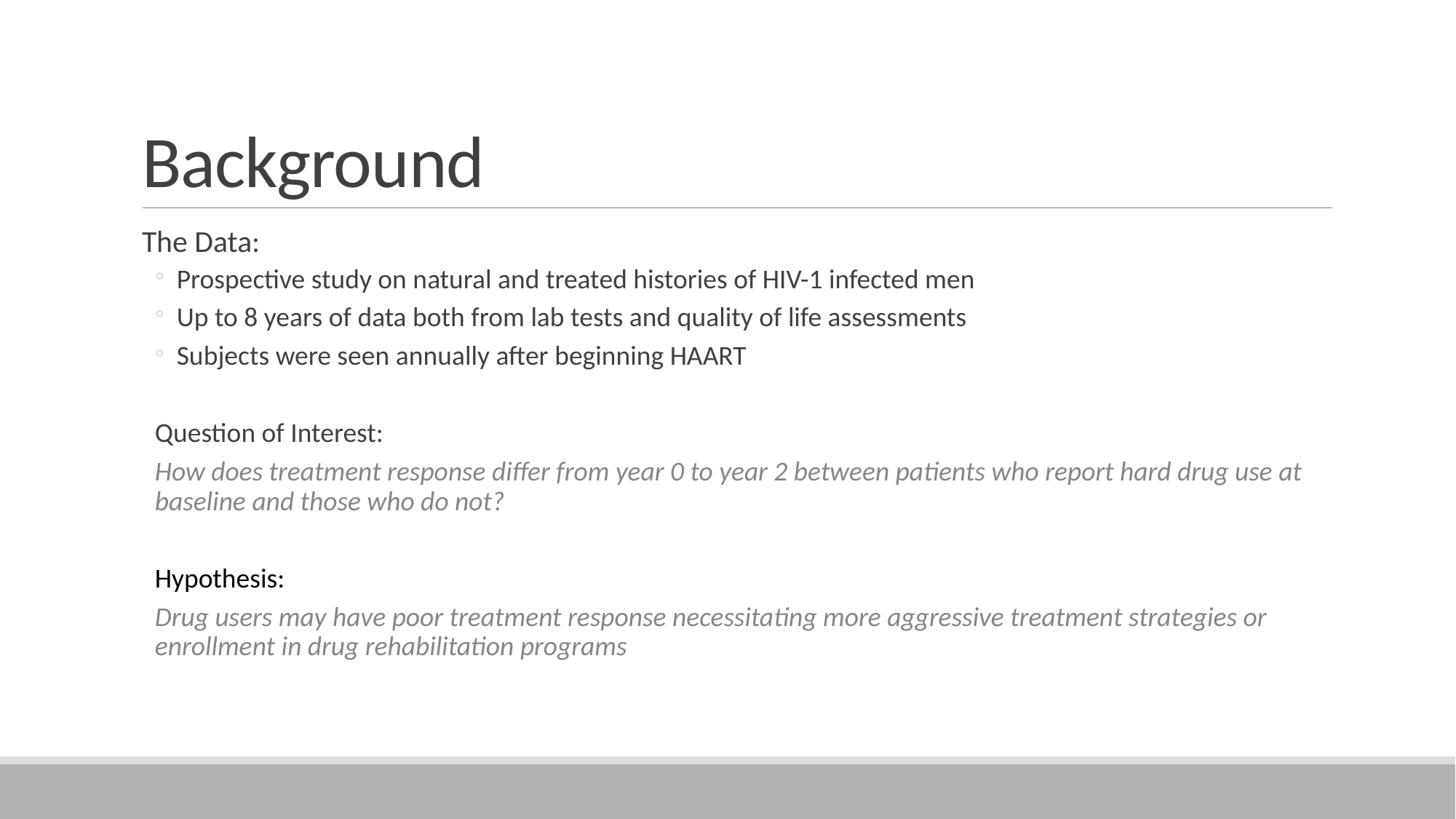

# Background
The Data:
Prospective study on natural and treated histories of HIV-1 infected men
Up to 8 years of data both from lab tests and quality of life assessments
Subjects were seen annually after beginning HAART

Question of Interest:
How does treatment response differ from year 0 to year 2 between patients who report hard drug use at baseline and those who do not?

Hypothesis:
Drug users may have poor treatment response necessitating more aggressive treatment strategies or enrollment in drug rehabilitation programs